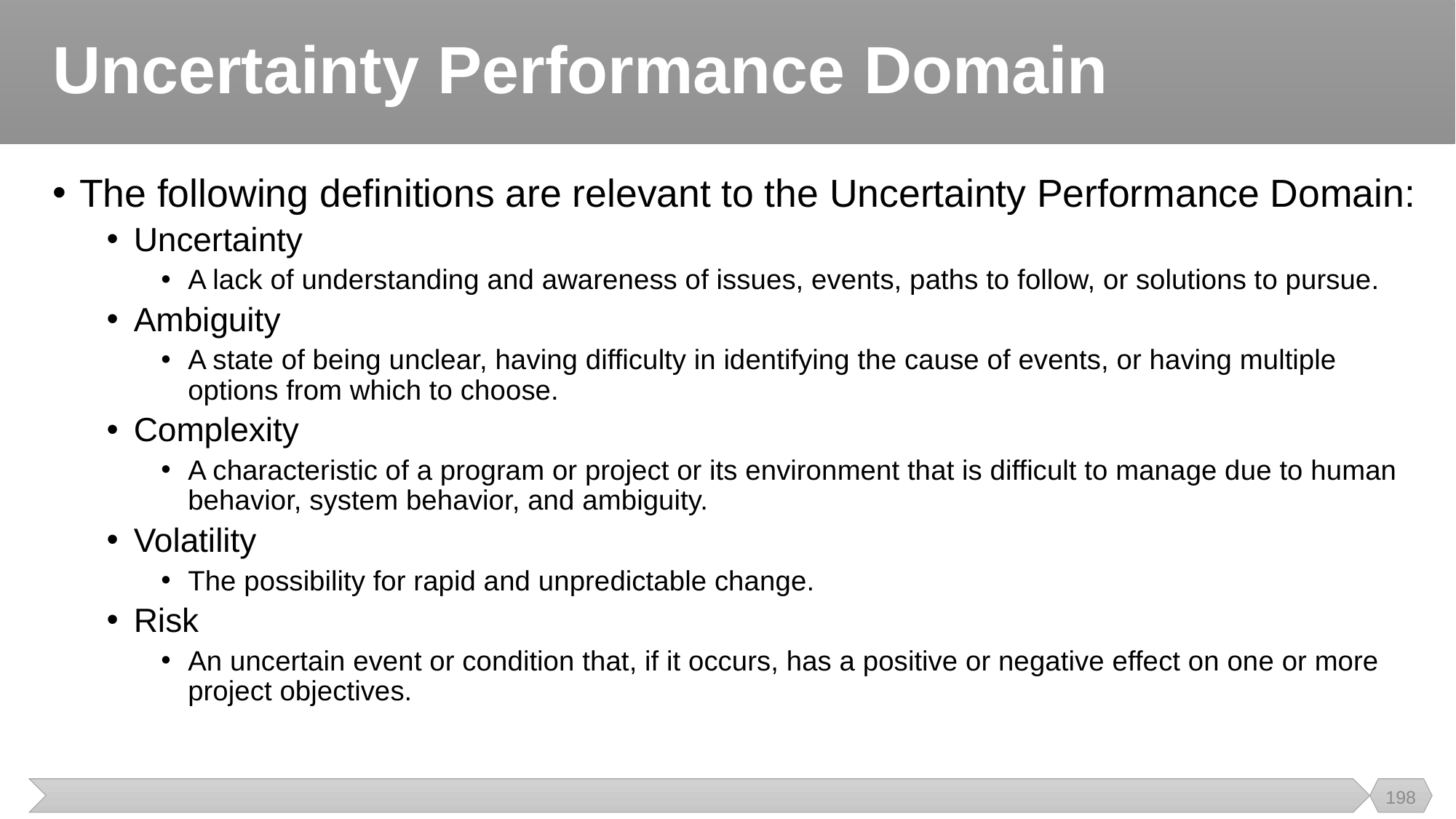

# Uncertainty Performance Domain
The following definitions are relevant to the Uncertainty Performance Domain:
Uncertainty
A lack of understanding and awareness of issues, events, paths to follow, or solutions to pursue.
Ambiguity
A state of being unclear, having difficulty in identifying the cause of events, or having multiple options from which to choose.
Complexity
A characteristic of a program or project or its environment that is difficult to manage due to human behavior, system behavior, and ambiguity.
Volatility
The possibility for rapid and unpredictable change.
Risk
An uncertain event or condition that, if it occurs, has a positive or negative effect on one or more project objectives.
198